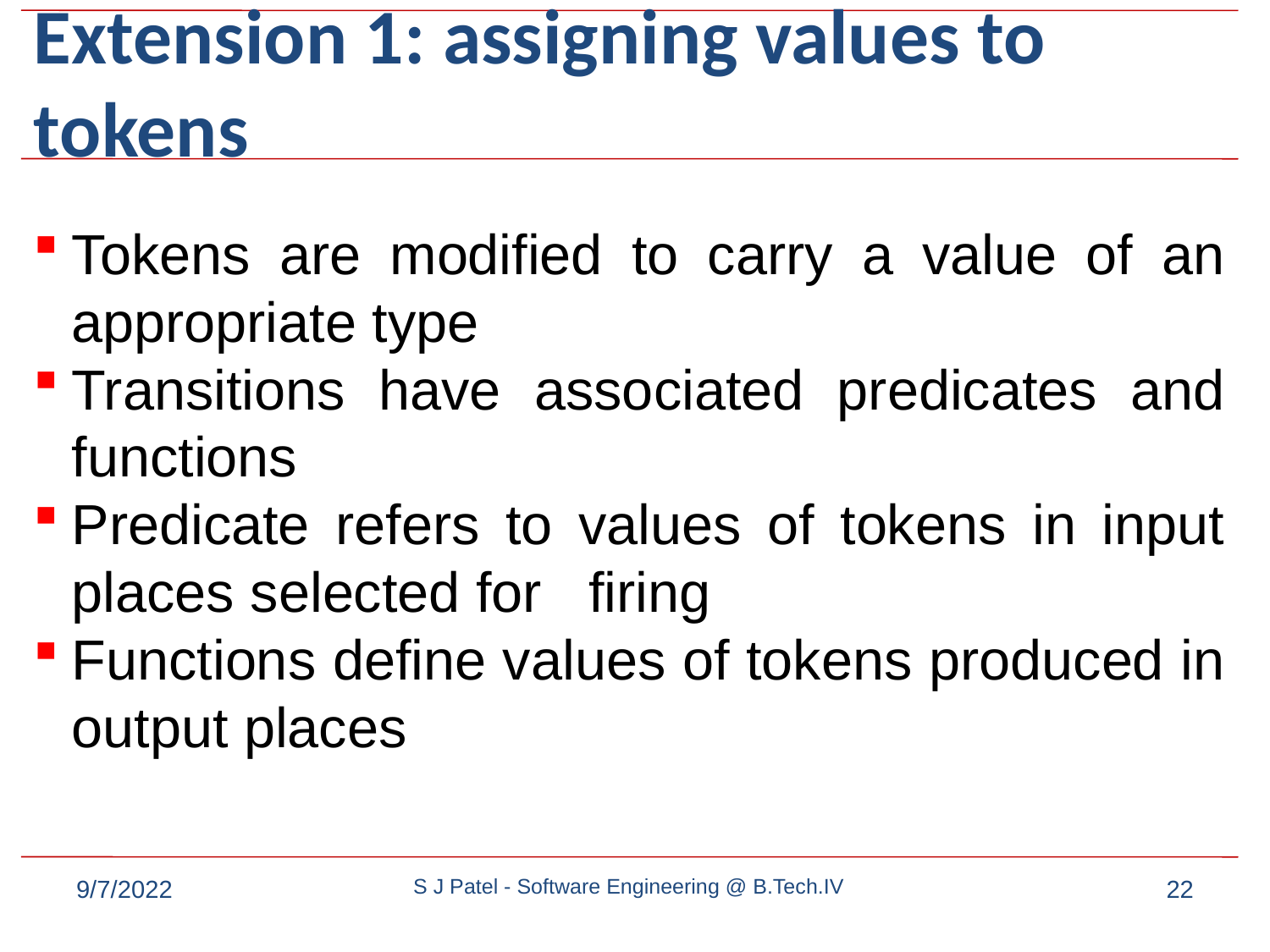

# Extension 1: assigning values to tokens
Tokens are modified to carry a value of an appropriate type
Transitions have associated predicates and functions
Predicate refers to values of tokens in input places selected for   firing
Functions define values of tokens produced in output places
9/7/2022
S J Patel - Software Engineering @ B.Tech.IV
22